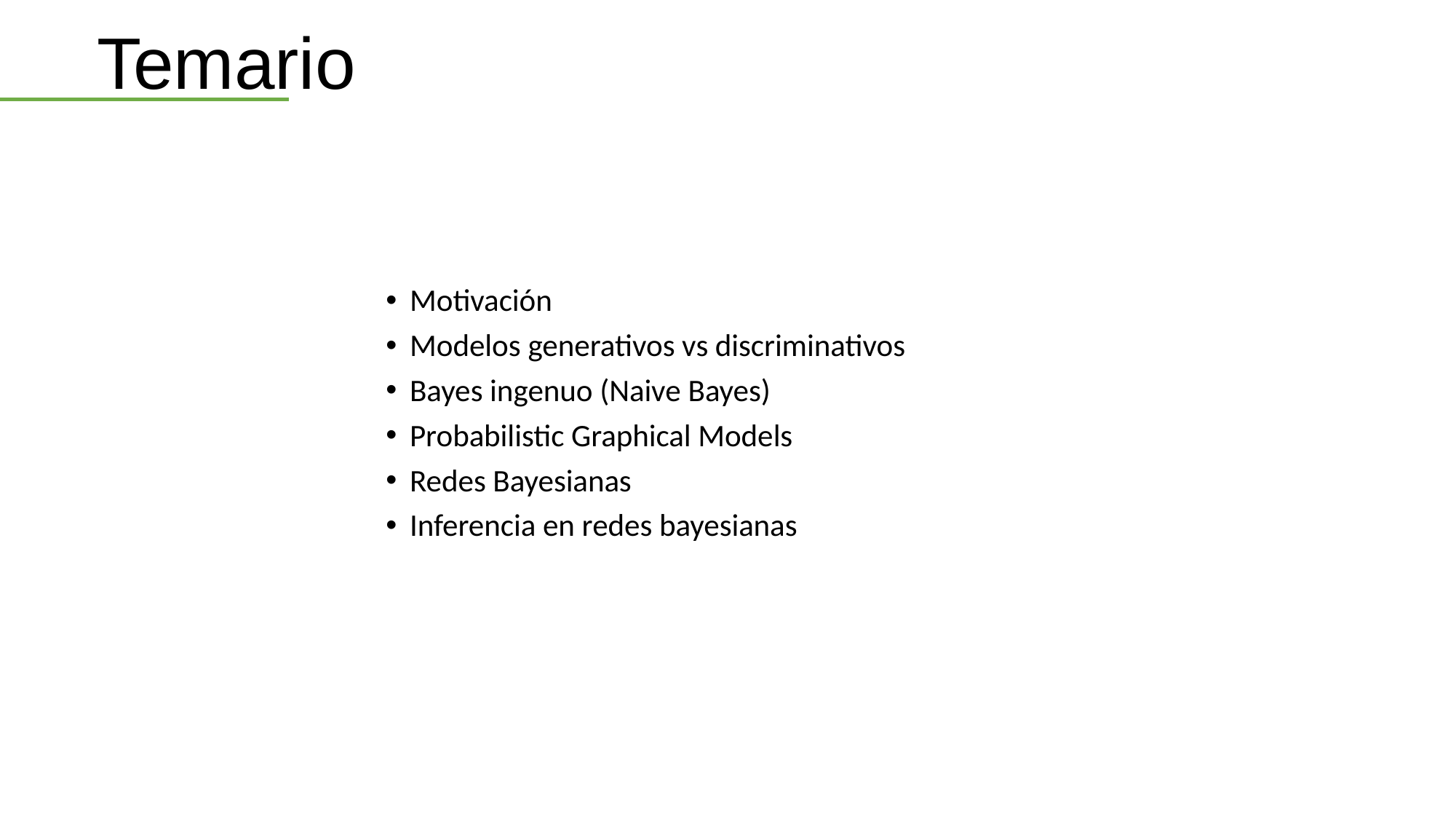

# Temario

Motivación
Modelos generativos vs discriminativos
Bayes ingenuo (Naive Bayes)
Probabilistic Graphical Models
Redes Bayesianas
Inferencia en redes bayesianas